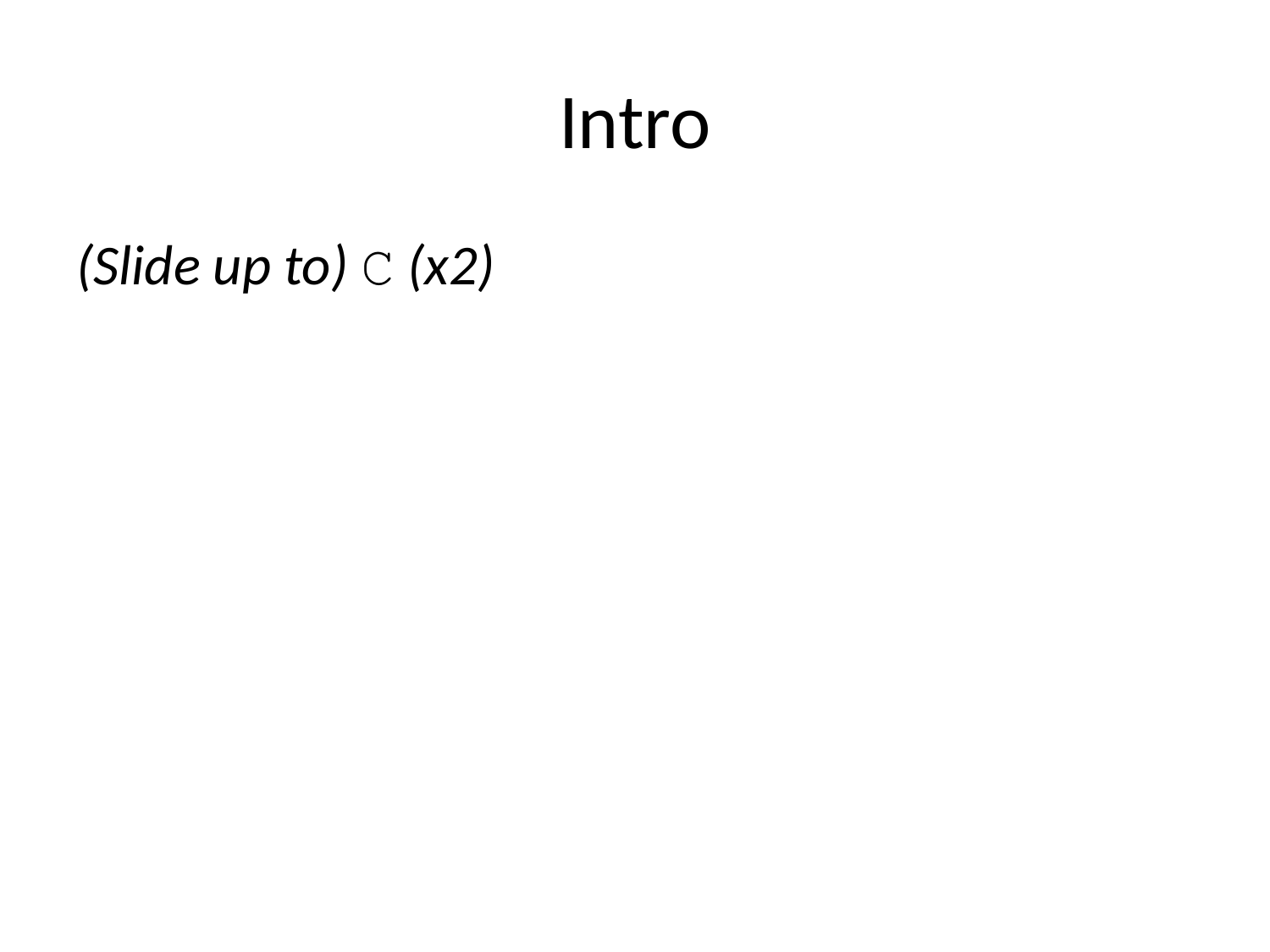

# Intro
(Slide up to) C (x2)